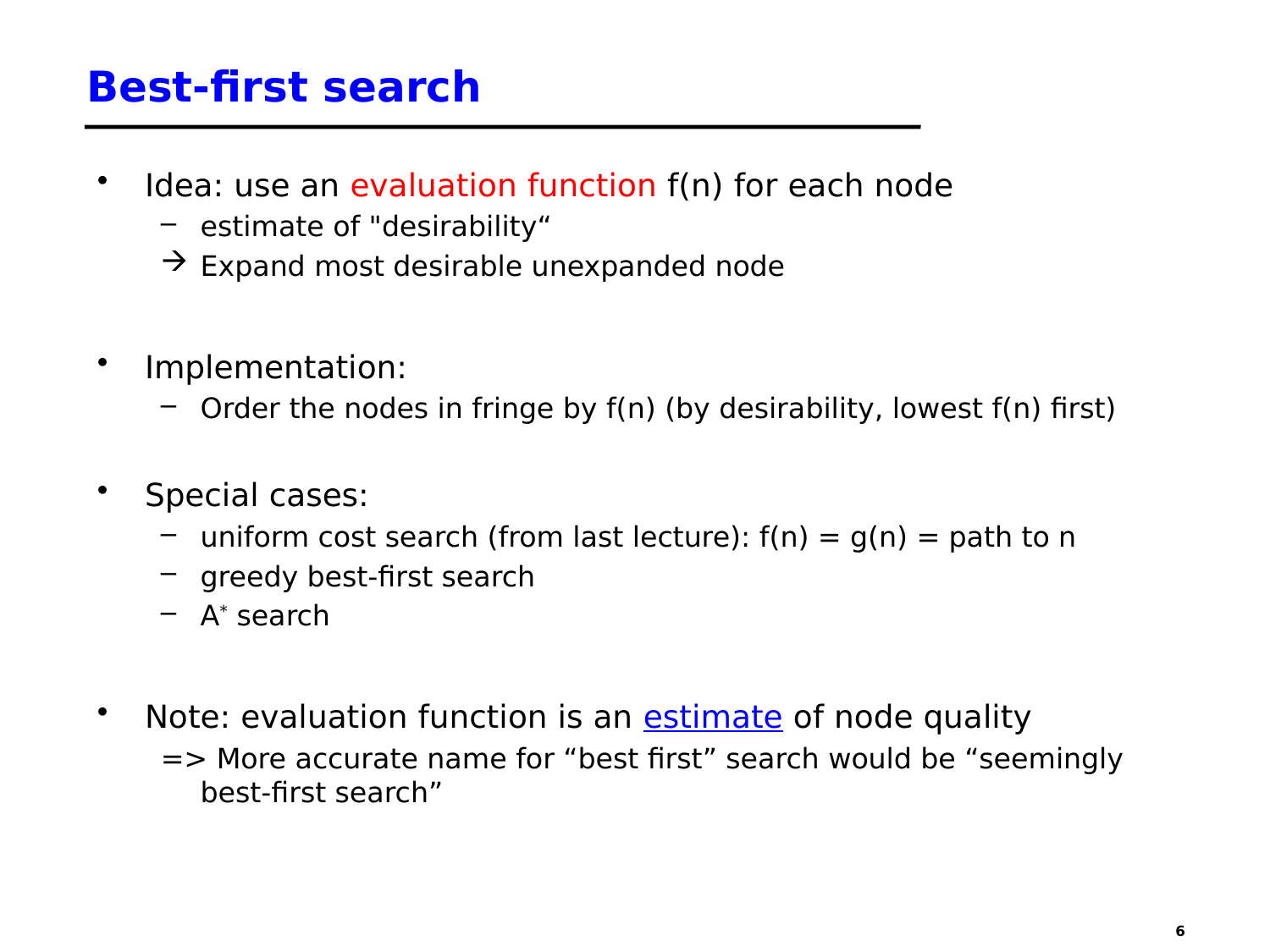

# Best-first search
Idea: use an evaluation function f(n) for each node
estimate of "desirability“
Expand most desirable unexpanded node

Implementation:
Order the nodes in fringe by f(n) (by desirability, lowest f(n) first)

Special cases:
uniform cost search (from last lecture): f(n) = g(n) = path to n
greedy best-first search
A* search

Note: evaluation function is an estimate of node quality
=> More accurate name for “best first” search would be “seemingly best-first search”